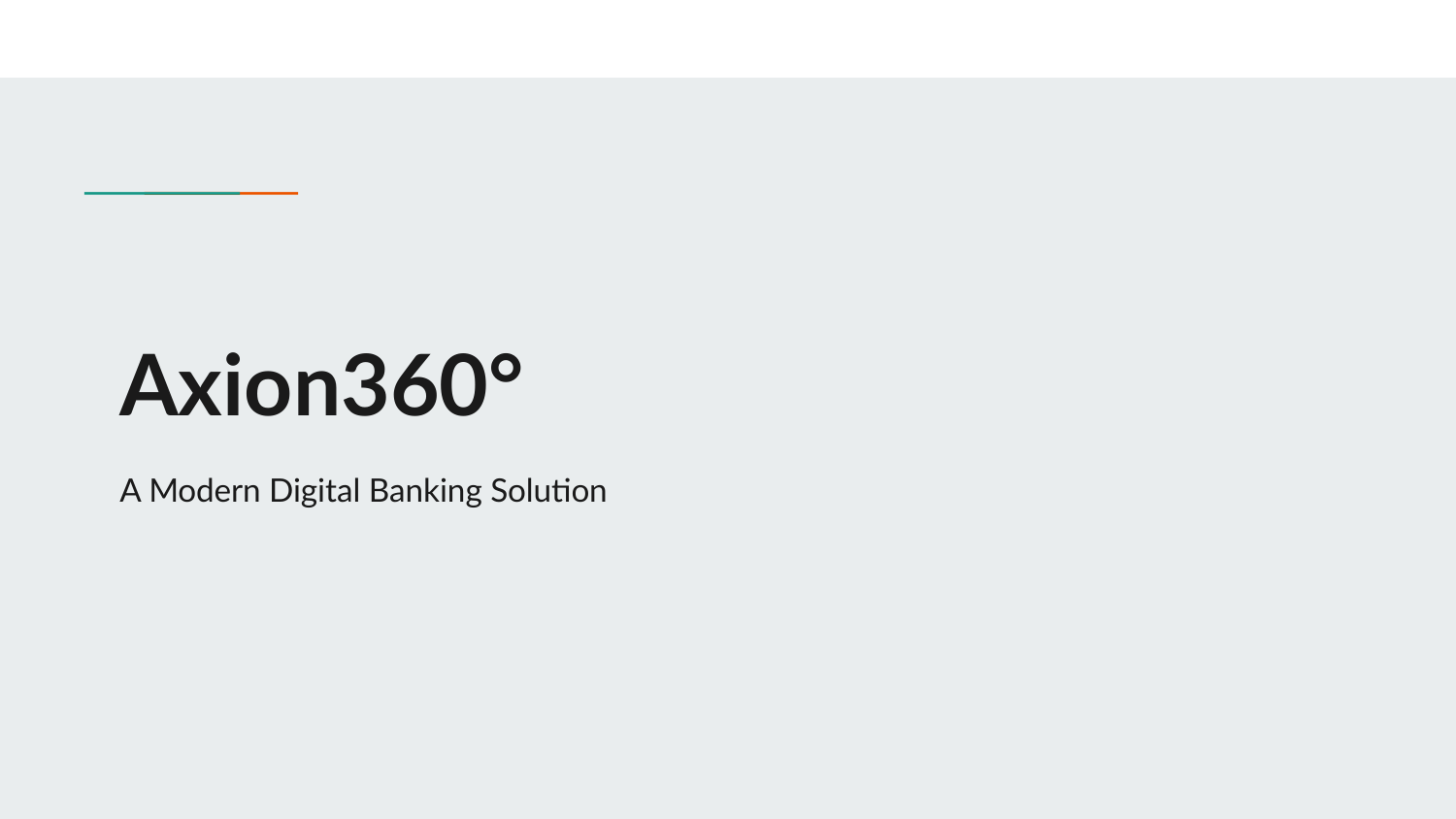

# Axion360°
A Modern Digital Banking Solution